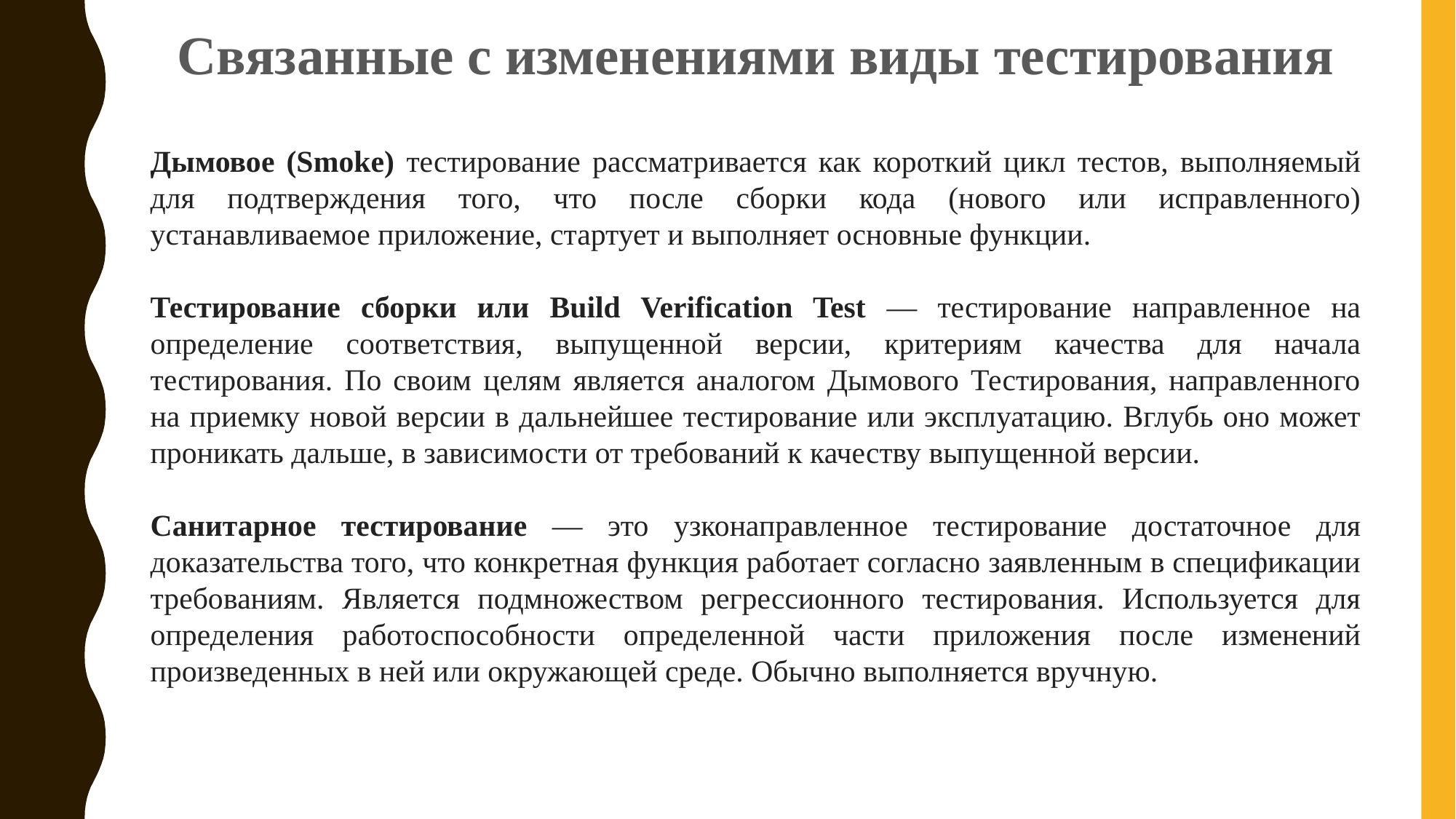

Связанные с изменениями виды тестирования

Дымовое (Smoke) тестирование рассматривается как короткий цикл тестов, выполняемый для подтверждения того, что после сборки кода (нового или исправленного) устанавливаемое приложение, стартует и выполняет основные функции.

Тестирование сборки или Build Verification Test — тестирование направленное на определение соответствия, выпущенной версии, критериям качества для начала тестирования. По своим целям является аналогом Дымового Тестирования, направленного на приемку новой версии в дальнейшее тестирование или эксплуатацию. Вглубь оно может проникать дальше, в зависимости от требований к качеству выпущенной версии.

Санитарное тестирование — это узконаправленное тестирование достаточное для доказательства того, что конкретная функция работает согласно заявленным в спецификации требованиям. Является подмножеством регрессионного тестирования. Используется для определения работоспособности определенной части приложения после изменений произведенных в ней или окружающей среде. Обычно выполняется вручную.